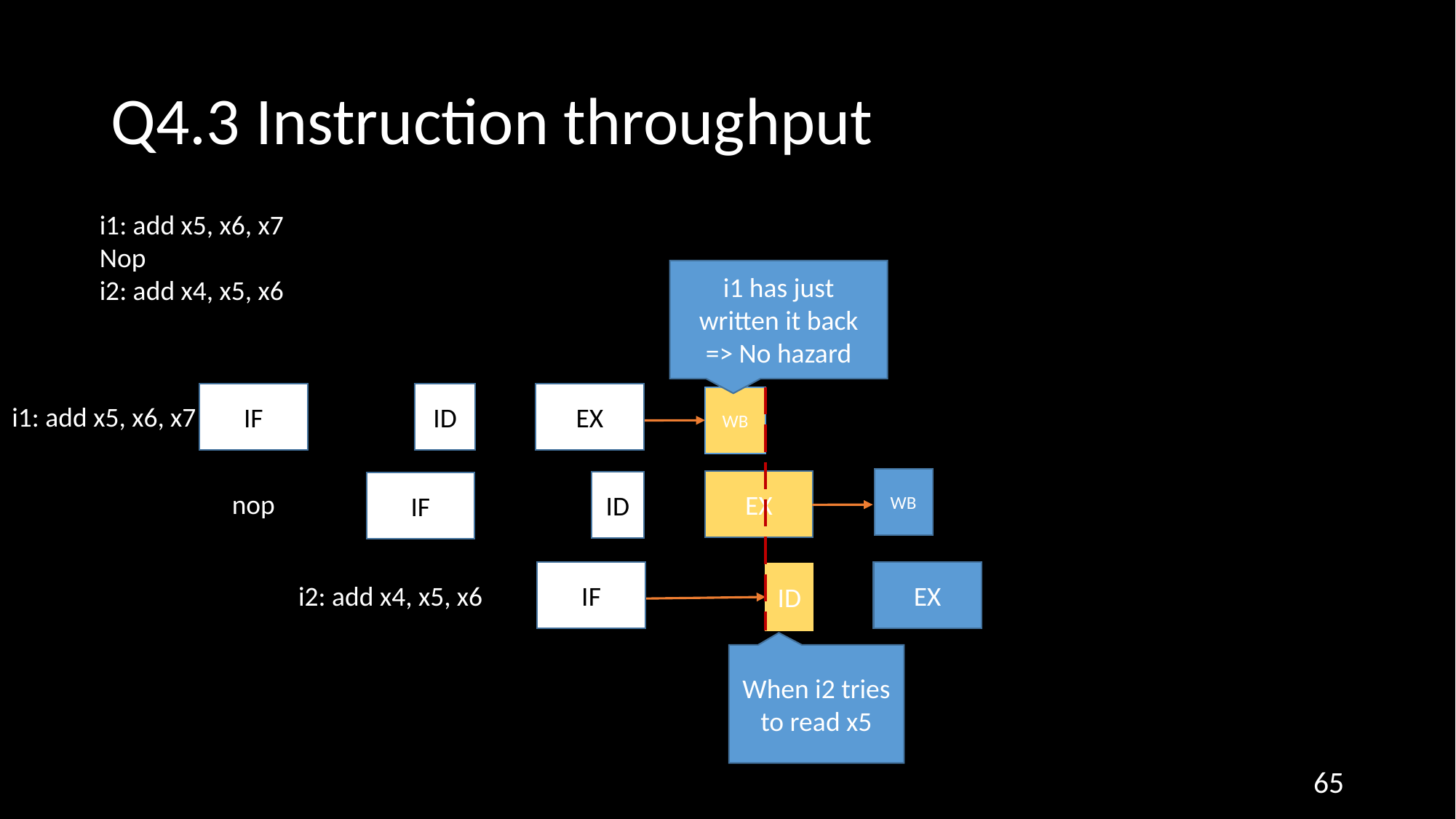

# Q4.3 Instruction throughput
i1: add x5, x6, x7
Nop
i2: add x4, x5, x6
i1 has just written it back
=> No hazard
IF
EX
ID
ID
WB
i1: add x5, x6, x7
WB
EX
ID
IF
nop
IF
EX
ID
i2: add x4, x5, x6
When i2 tries to read x5
65